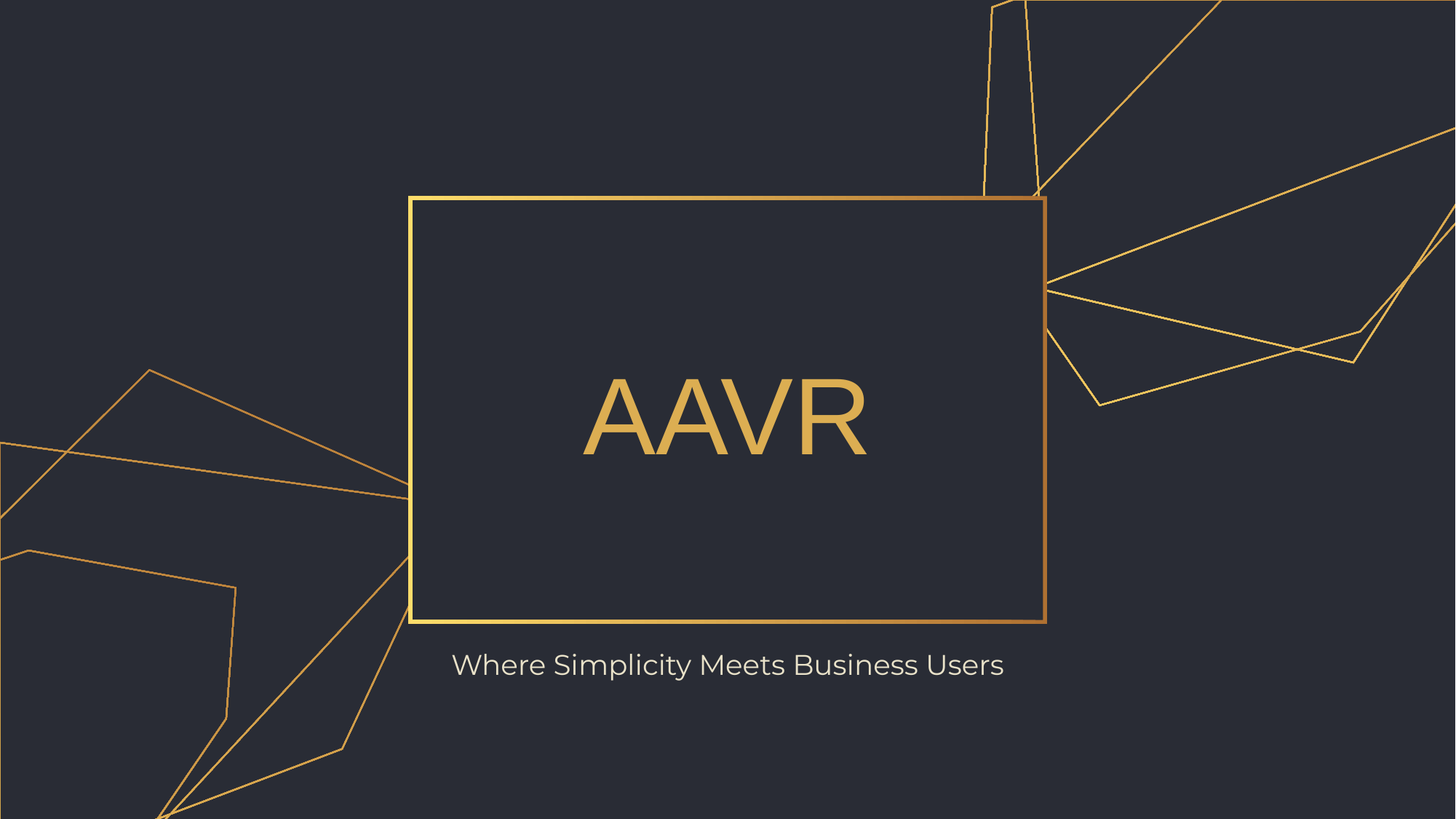

# AAVR
Where Simplicity Meets Business Users